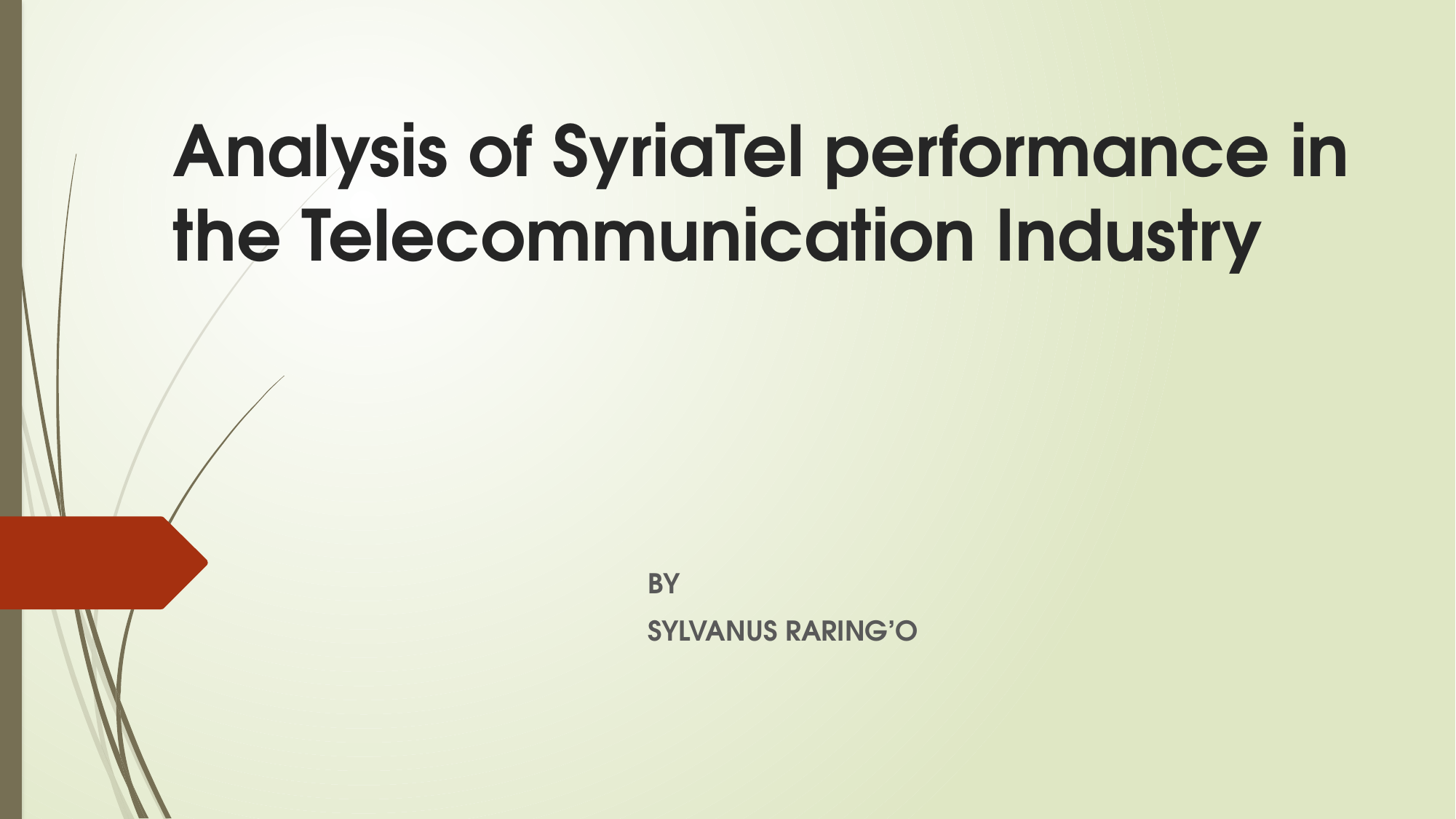

# Analysis of SyriaTel performance in the Telecommunication Industry

                                                                         BY
                                                                         SYLVANUS RARING’O